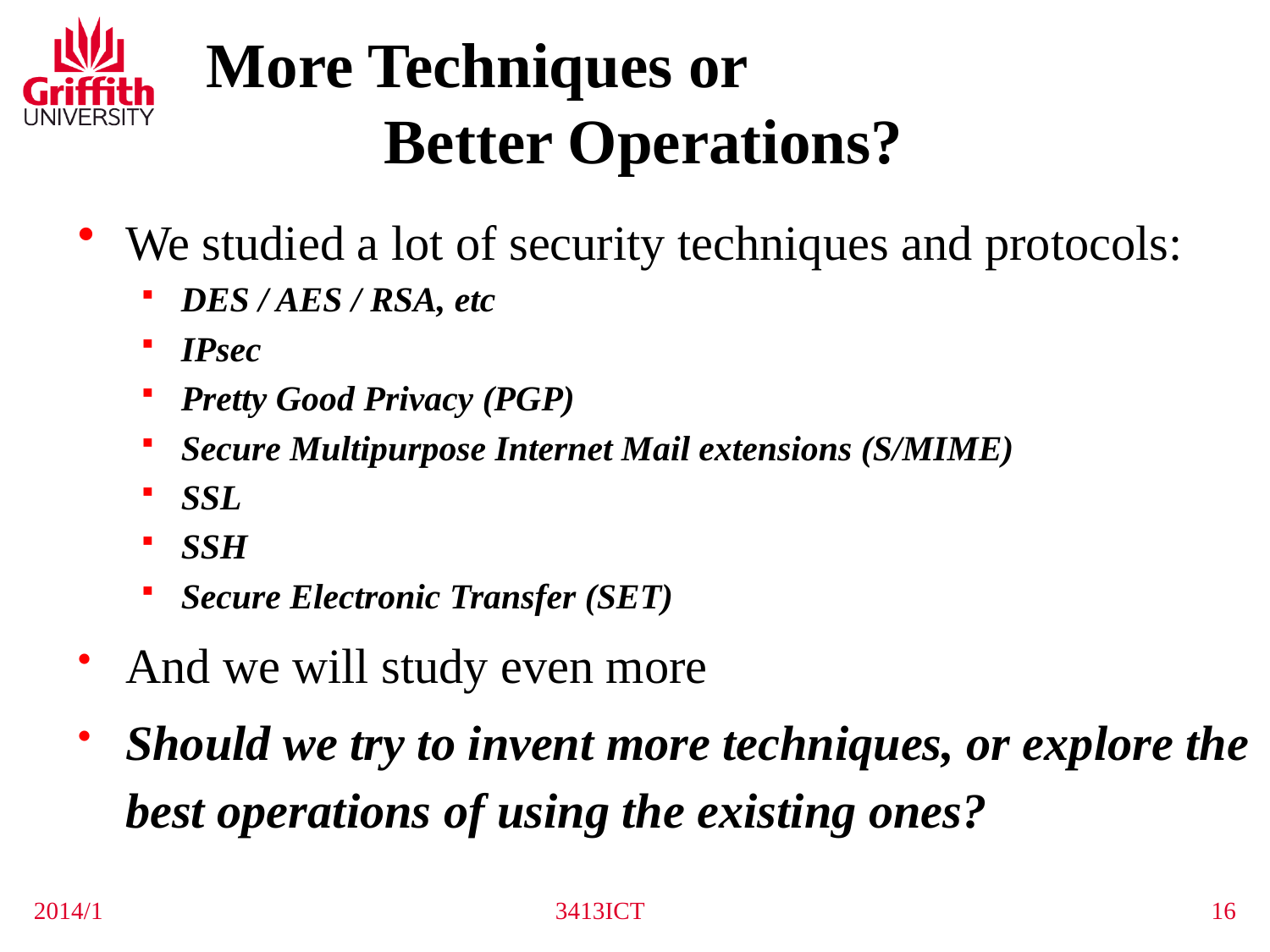

More Techniques or                       Better Operations?
We studied a lot of security techniques and protocols:
DES / AES / RSA, etc
IPsec
Pretty Good Privacy (PGP)
Secure Multipurpose Internet Mail extensions (S/MIME)
SSL
SSH
Secure Electronic Transfer (SET)
And we will study even more
Should we try to invent more techniques, or explore the best operations of using the existing ones?

2014/1
3413ICT
16